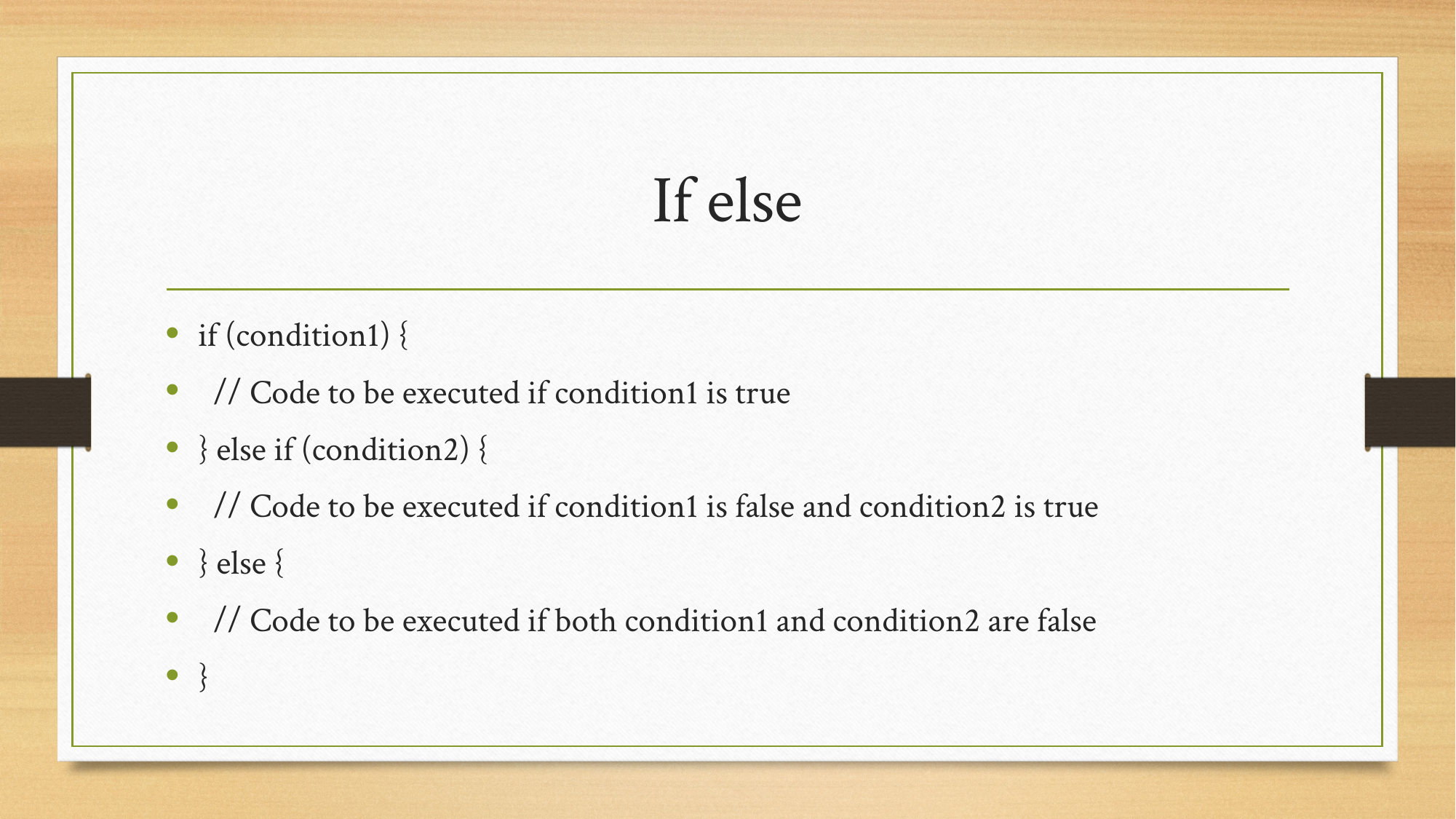

# If else
if (condition1) {
  // Code to be executed if condition1 is true
} else if (condition2) {
  // Code to be executed if condition1 is false and condition2 is true
} else {
  // Code to be executed if both condition1 and condition2 are false
}